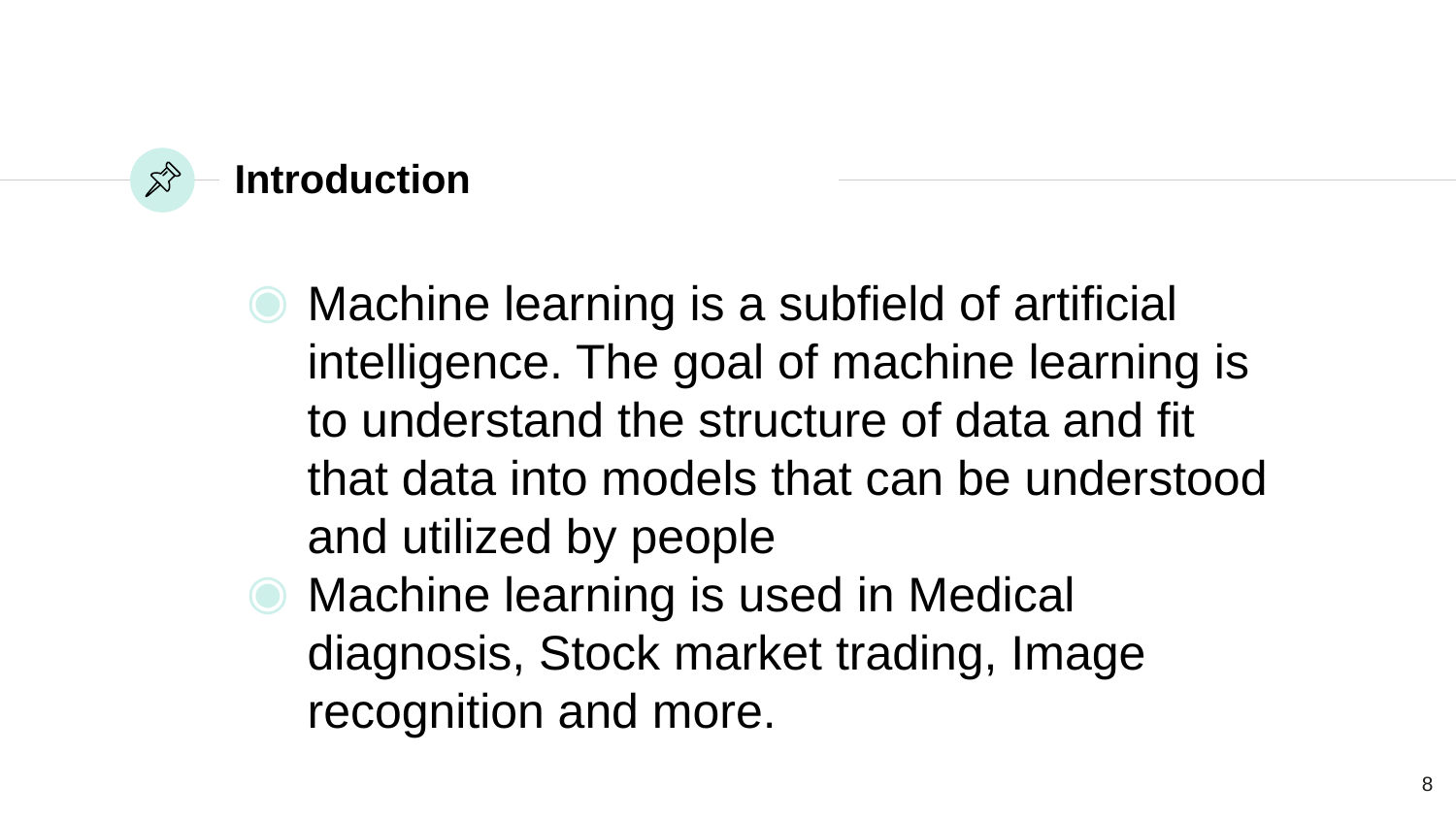

# Introduction

Machine learning is a subfield of artificial intelligence. The goal of machine learning is to understand the structure of data and fit that data into models that can be understood and utilized by people
Machine learning is used in Medical diagnosis, Stock market trading, Image recognition and more.
8